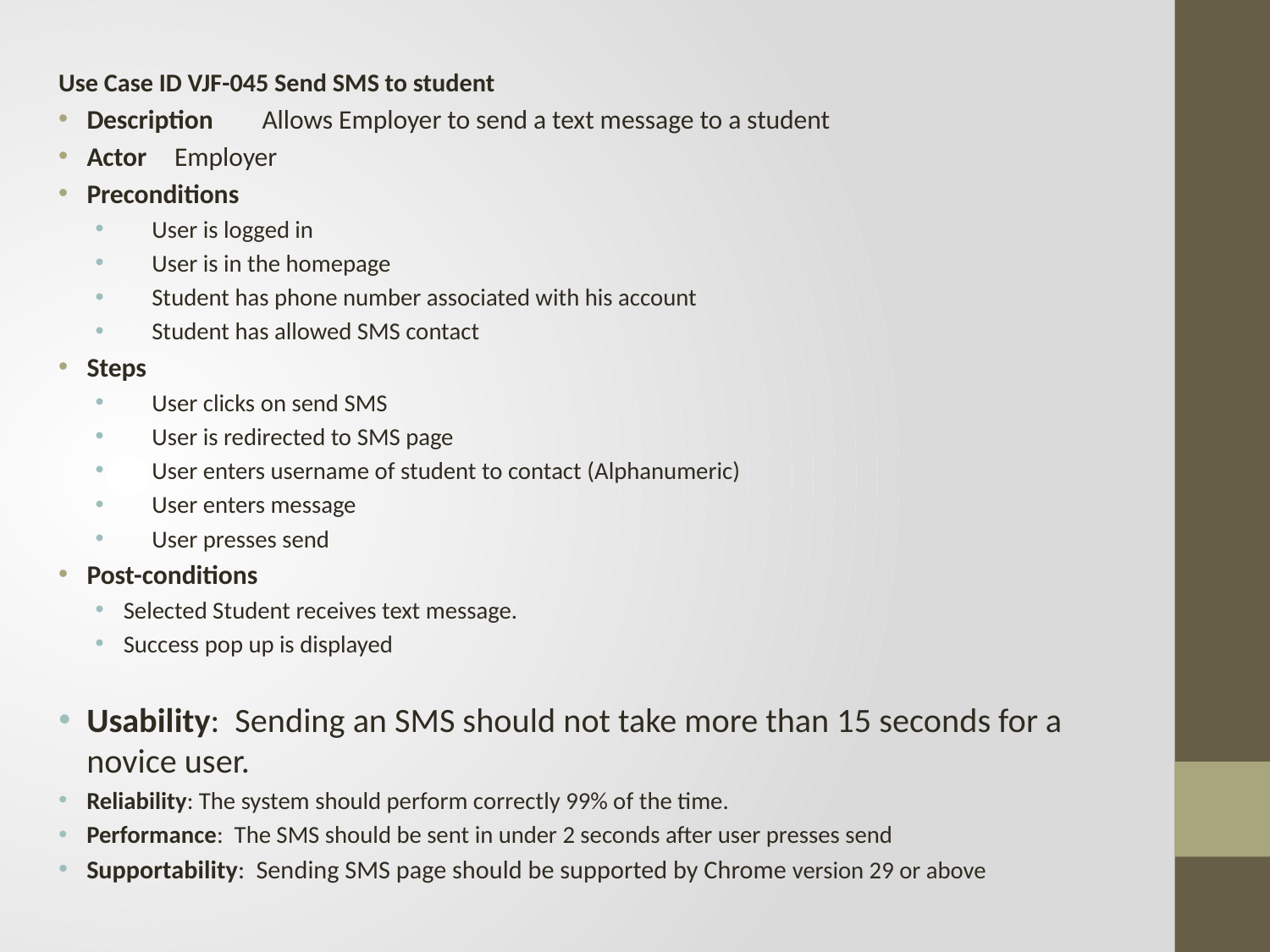

Use Case ID VJF-045 Send SMS to student
Description	Allows Employer to send a text message to a student
Actor		Employer
Preconditions
User is logged in
User is in the homepage
Student has phone number associated with his account
Student has allowed SMS contact
Steps
User clicks on send SMS
User is redirected to SMS page
User enters username of student to contact (Alphanumeric)
User enters message
User presses send
Post-conditions
Selected Student receives text message.
Success pop up is displayed

Usability:  Sending an SMS should not take more than 15 seconds for a novice user.
Reliability: The system should perform correctly 99% of the time.
Performance:  The SMS should be sent in under 2 seconds after user presses send
Supportability:  Sending SMS page should be supported by Chrome version 29 or above